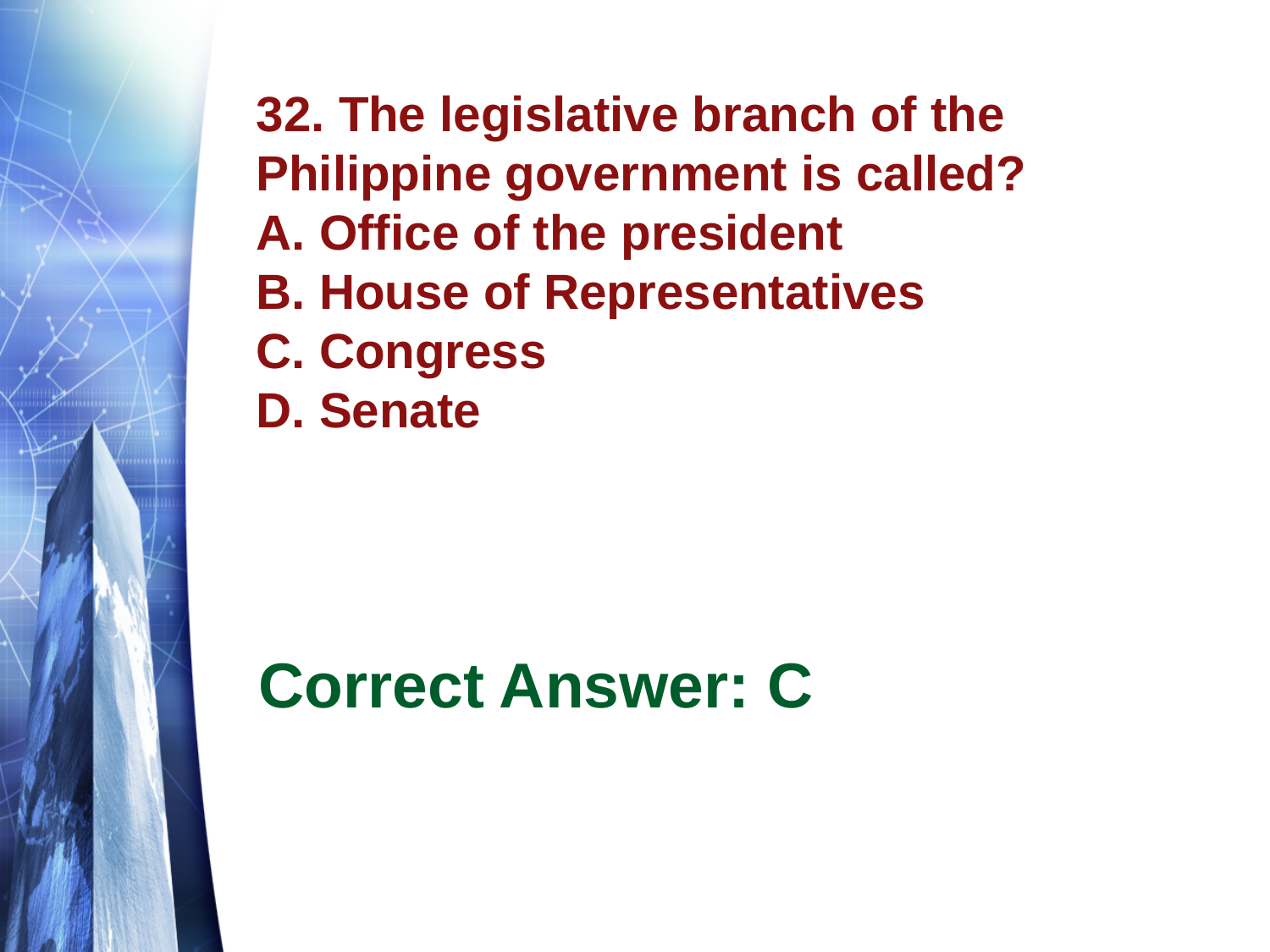

# 32. The legislative branch of the Philippine government is called? A. Office of the president B. House of Representatives C. Congress D. Senate
Correct Answer: C